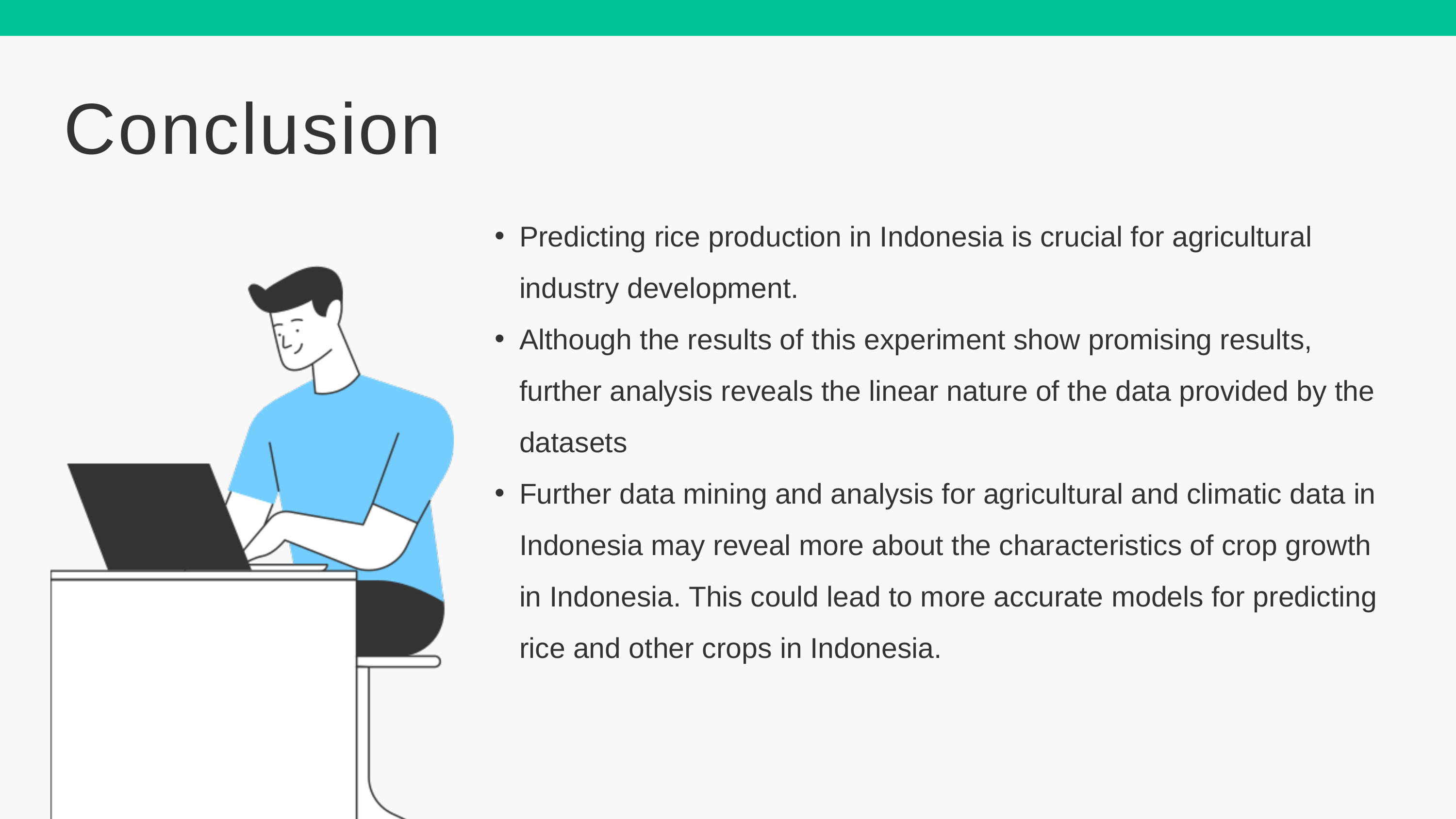

Conclusion
Predicting rice production in Indonesia is crucial for agricultural industry development.
Although the results of this experiment show promising results, further analysis reveals the linear nature of the data provided by the datasets
Further data mining and analysis for agricultural and climatic data in Indonesia may reveal more about the characteristics of crop growth in Indonesia. This could lead to more accurate models for predicting rice and other crops in Indonesia.